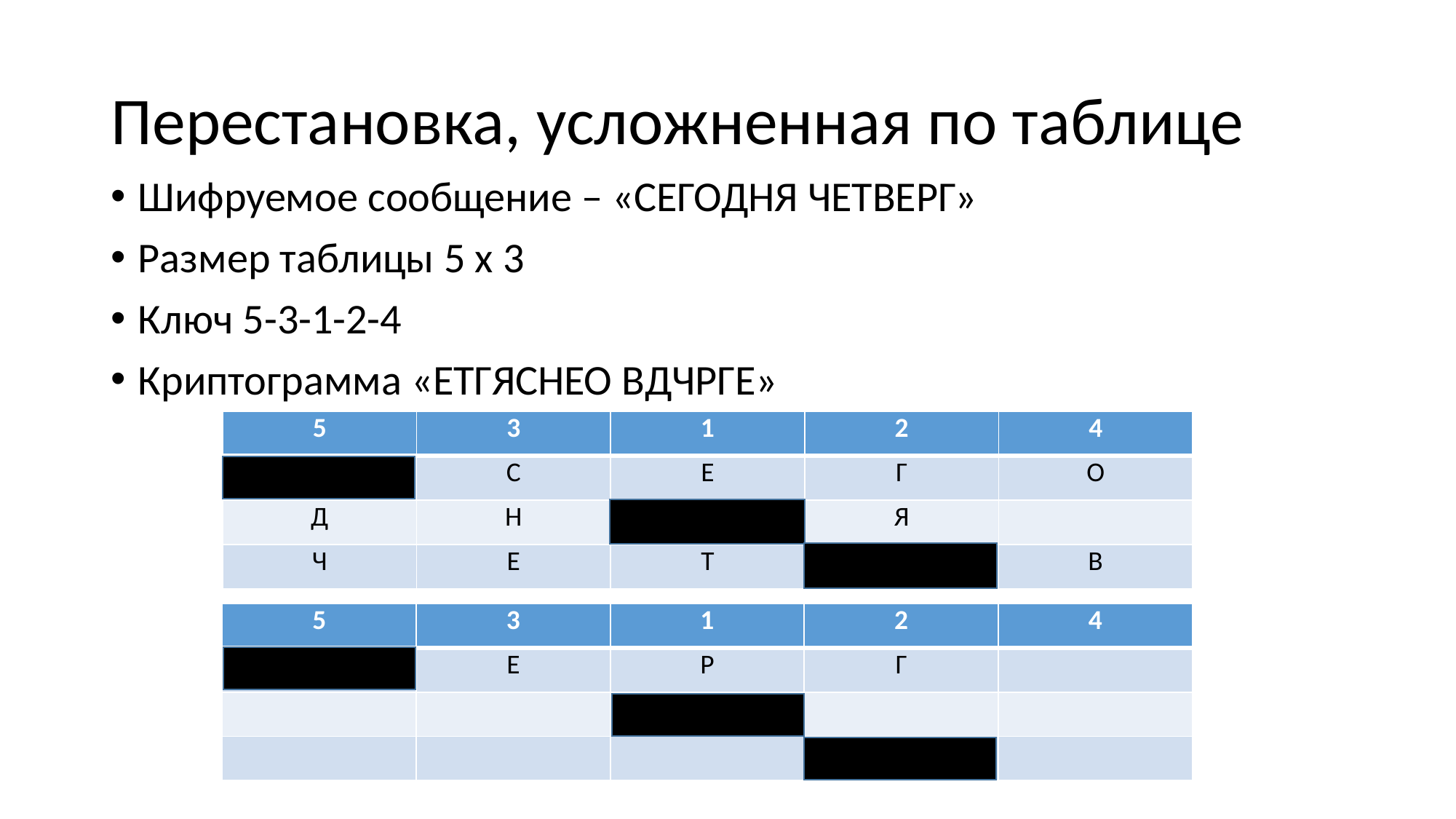

# Перестановка, усложненная по таблице
Шифруемое сообщение – «СЕГОДНЯ ЧЕТВЕРГ»
Размер таблицы 5 х 3
Ключ 5-3-1-2-4
Криптограмма «ЕТГЯСНЕО ВДЧРГЕ»

| 5 | 3 | 1 | 2 | 4 |
| --- | --- | --- | --- | --- |
|  | С | Е | Г | О |
| Д | Н |  | Я |  |
| Ч | Е | Т |  | В |

| 5 | 3 | 1 | 2 | 4 |
| --- | --- | --- | --- | --- |
|  | Е | Р | Г |  |
|  |  |  |  |  |
|  |  |  |  |  |